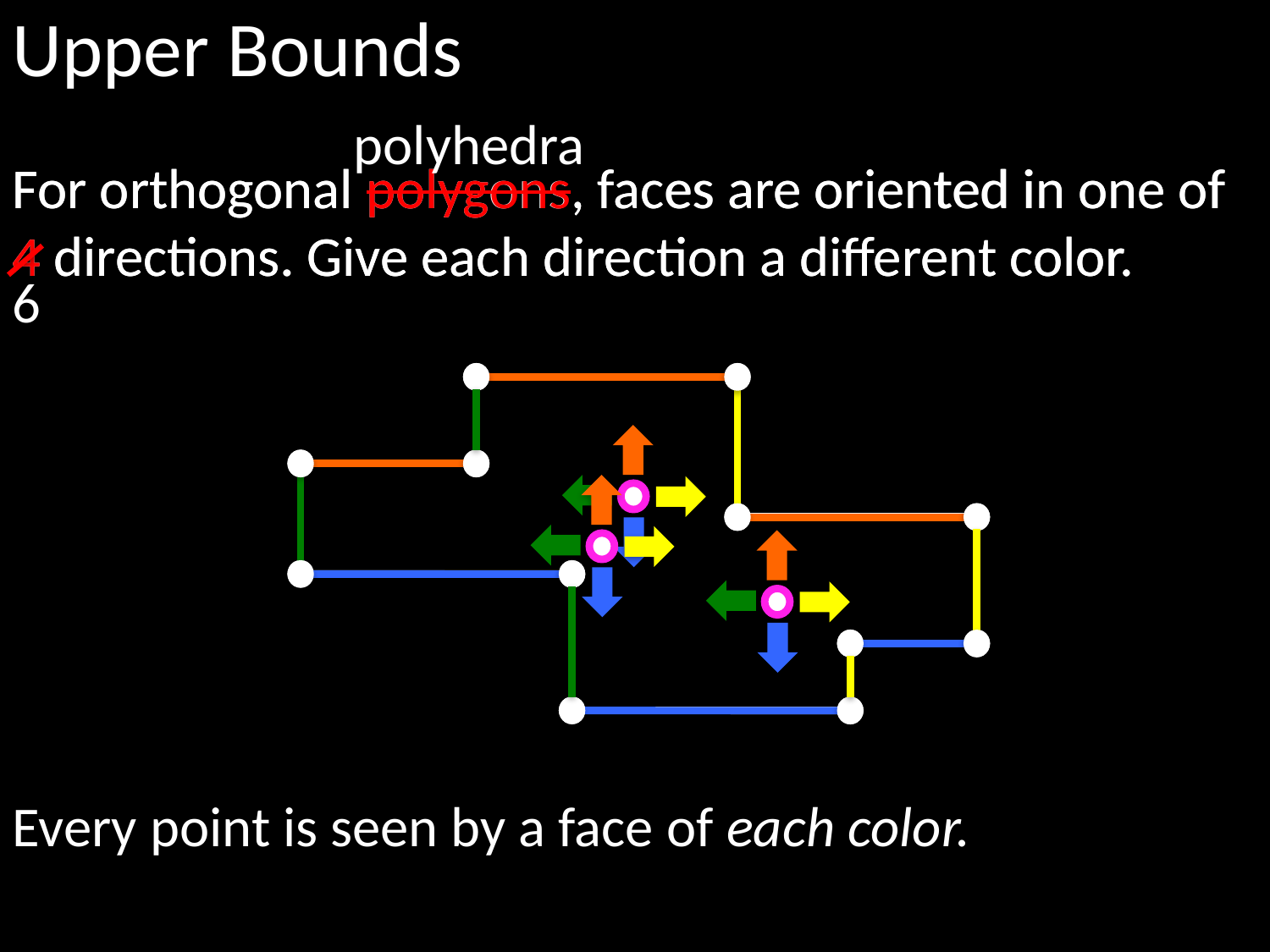

Upper Bounds
polyhedra
For orthogonal polygons, faces are oriented in one of
4 directions. Give each direction a different color.
For orthogonal polygons, faces are oriented in one of
4 directions. Give each direction a different color.
6

Every point is seen by a face of each color.